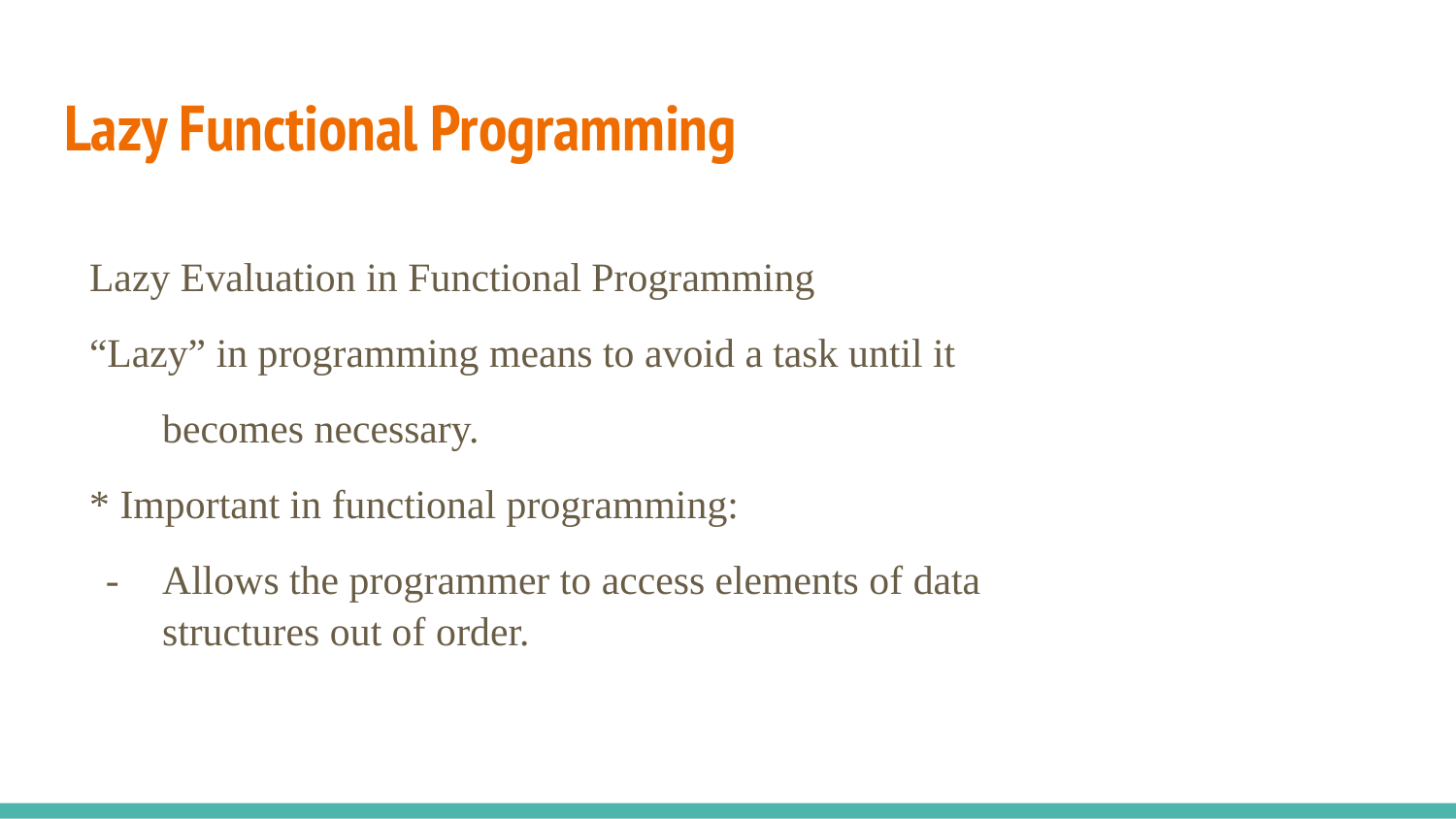

# Lazy Functional Programming
Lazy Evaluation in Functional Programming
“Lazy” in programming means to avoid a task until it
becomes necessary.
* Important in functional programming:
Allows the programmer to access elements of data structures out of order.